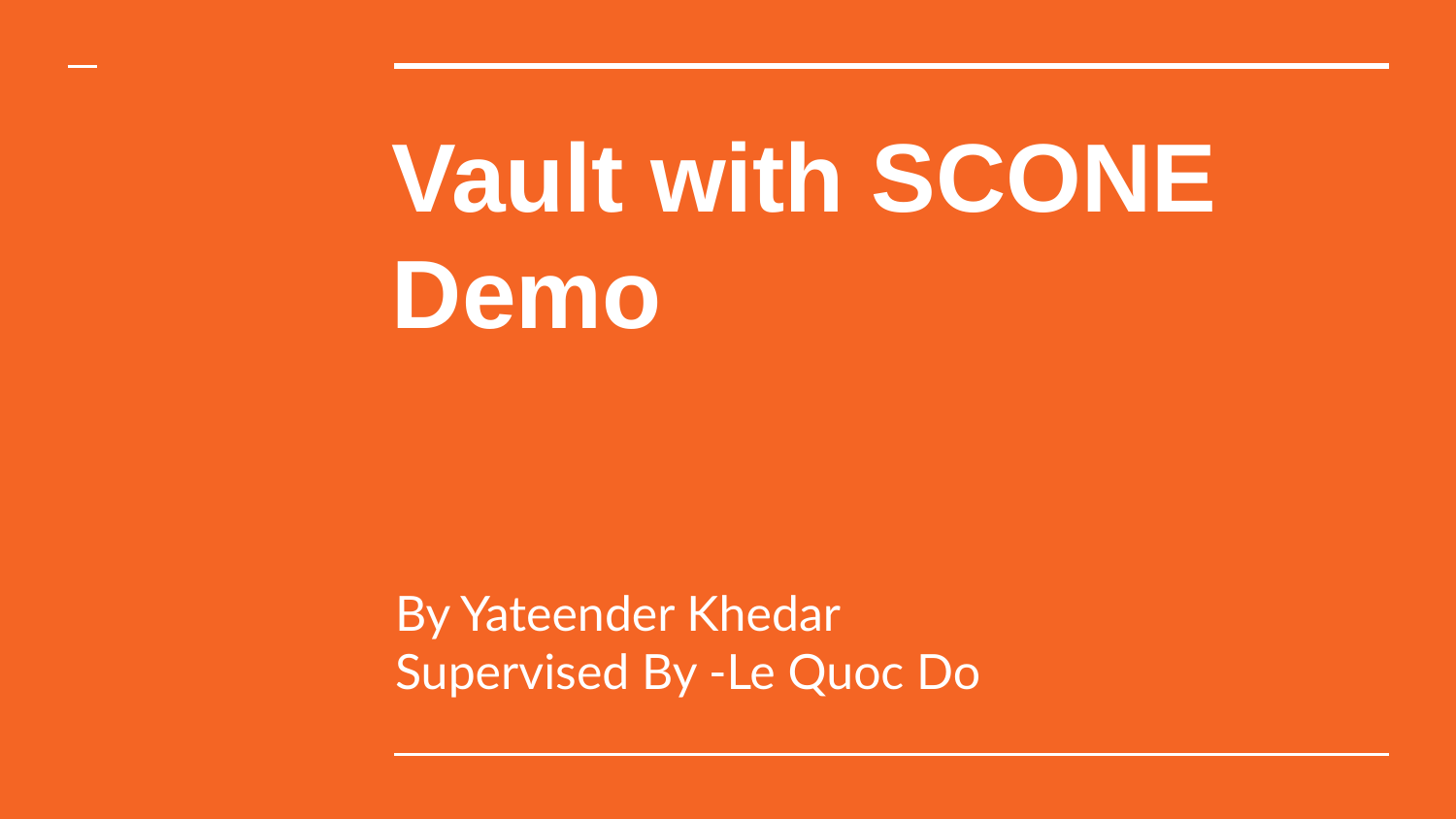

# Vault with SCONE Demo
By Yateender Khedar
Supervised By -Le Quoc Do